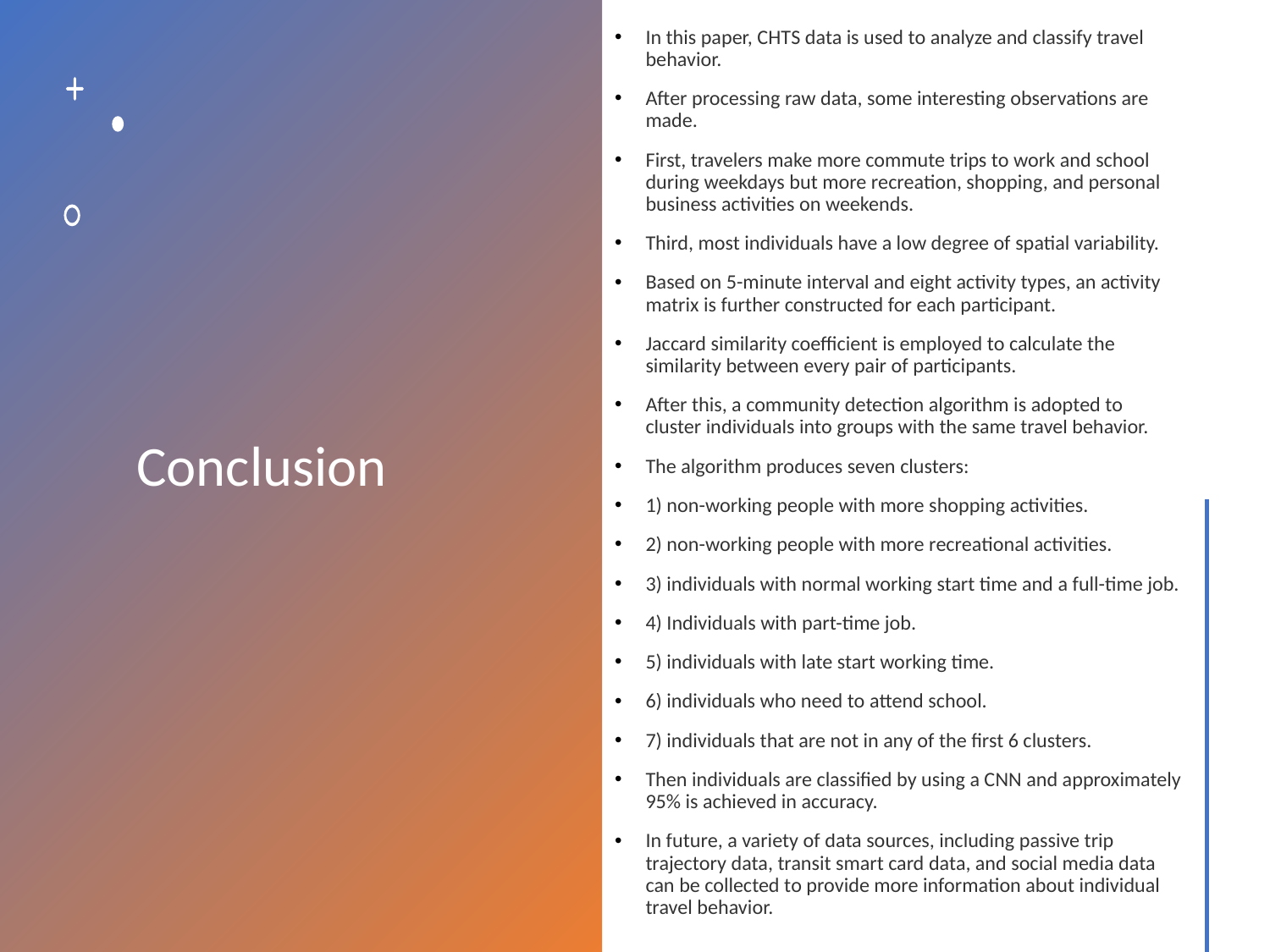

In this paper, CHTS data is used to analyze and classify travel behavior.
After processing raw data, some interesting observations are made.
First, travelers make more commute trips to work and school during weekdays but more recreation, shopping, and personal business activities on weekends.
Third, most individuals have a low degree of spatial variability.
Based on 5-minute interval and eight activity types, an activity matrix is further constructed for each participant.
Jaccard similarity coefficient is employed to calculate the similarity between every pair of participants.
After this, a community detection algorithm is adopted to cluster individuals into groups with the same travel behavior.
The algorithm produces seven clusters:
1) non-working people with more shopping activities.
2) non-working people with more recreational activities.
3) individuals with normal working start time and a full-time job.
4) Individuals with part-time job.
5) individuals with late start working time.
6) individuals who need to attend school.
7) individuals that are not in any of the first 6 clusters.
Then individuals are classified by using a CNN and approximately 95% is achieved in accuracy.
In future, a variety of data sources, including passive trip trajectory data, transit smart card data, and social media data can be collected to provide more information about individual travel behavior.
# Conclusion